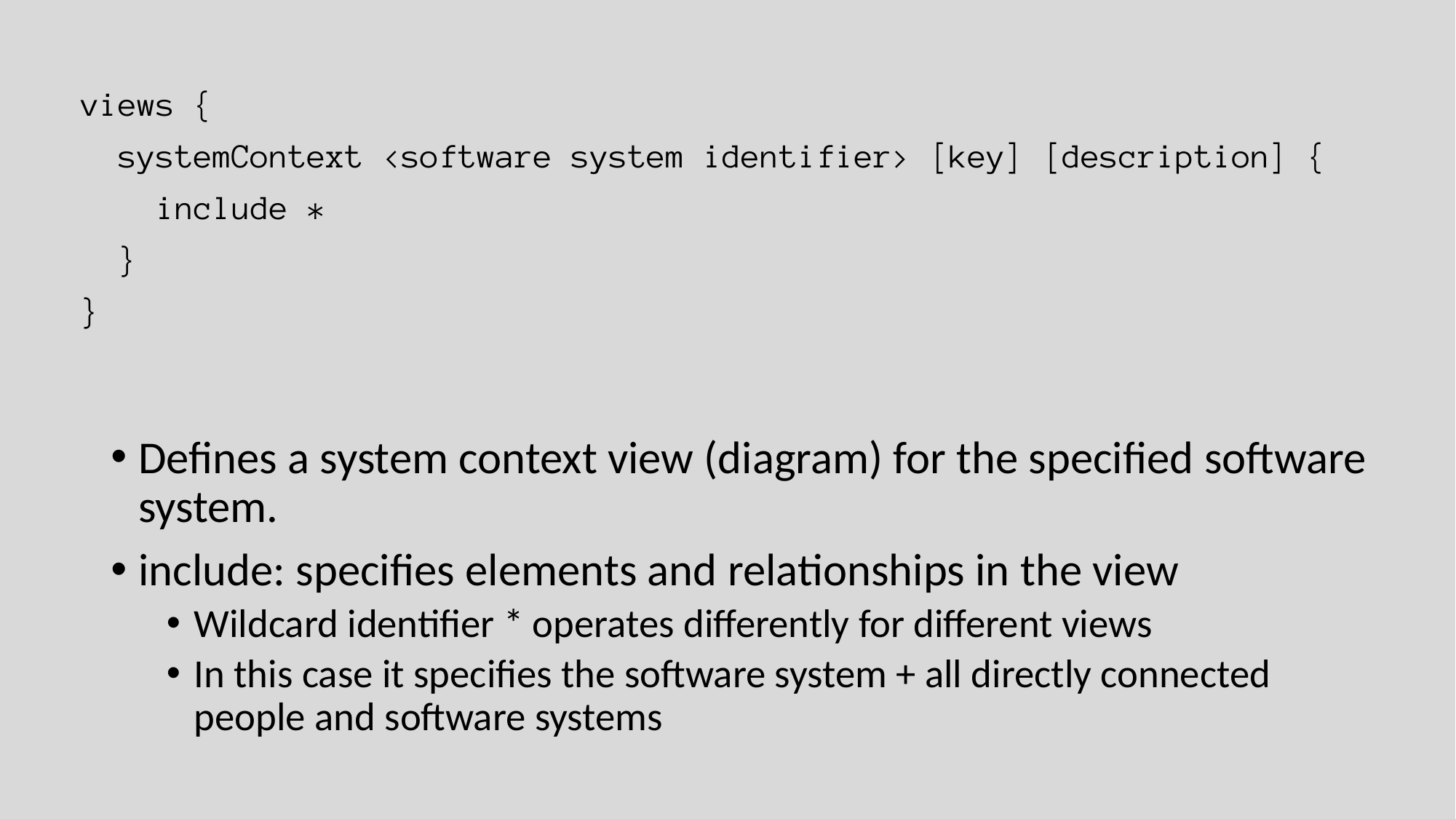

views {
  systemContext <software system identifier> [key] [description] {
    include *
  }
}
Defines a system context view (diagram) for the specified software system.
include: specifies elements and relationships in the view
Wildcard identifier * operates differently for different views
In this case it specifies the software system + all directly connected people and software systems